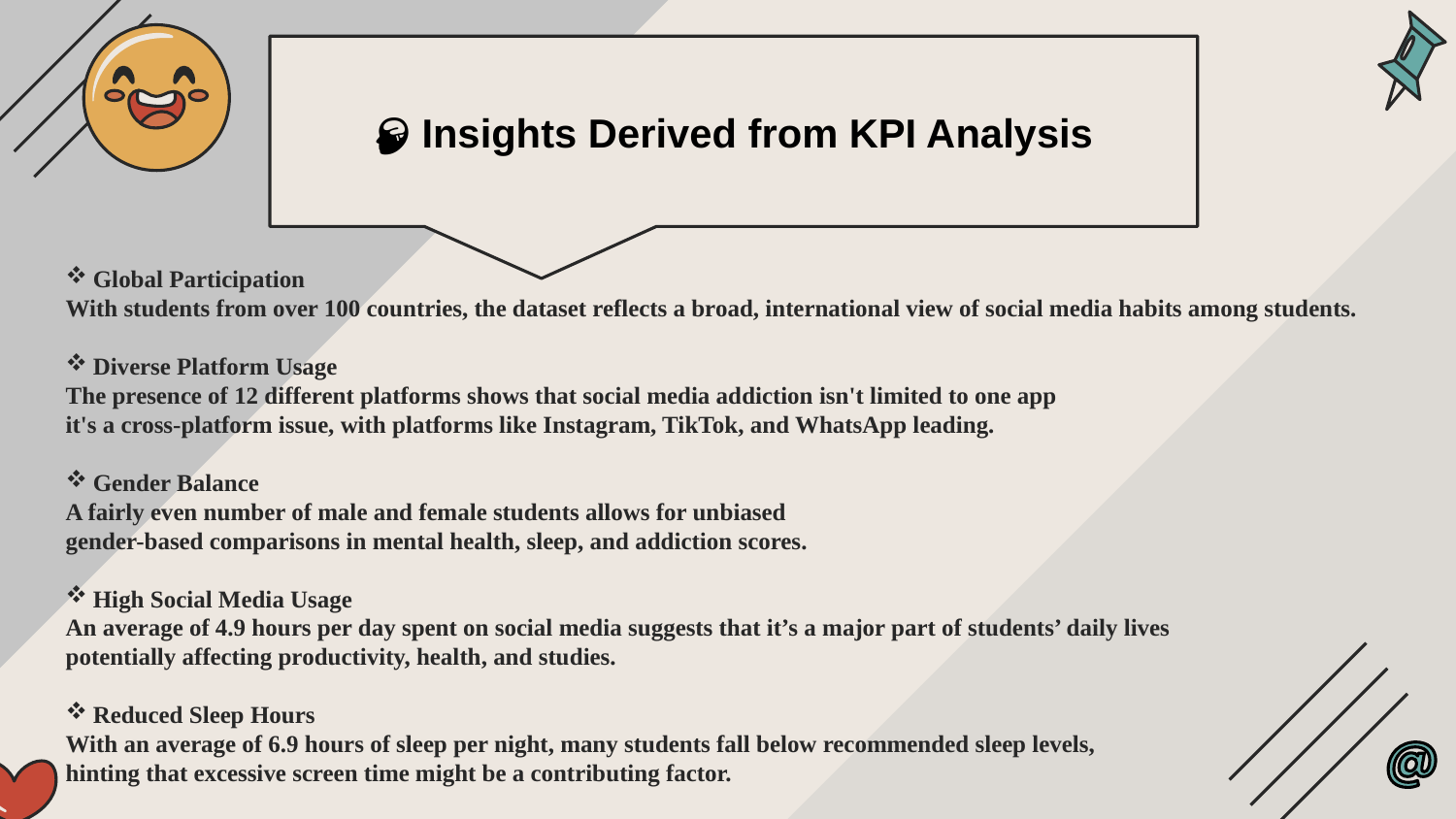

🧠 Insights Derived from KPI Analysis
Global Participation
With students from over 100 countries, the dataset reflects a broad, international view of social media habits among students.

Diverse Platform Usage
The presence of 12 different platforms shows that social media addiction isn't limited to one app
it's a cross-platform issue, with platforms like Instagram, TikTok, and WhatsApp leading.

Gender Balance
A fairly even number of male and female students allows for unbiased
gender-based comparisons in mental health, sleep, and addiction scores.

High Social Media Usage
An average of 4.9 hours per day spent on social media suggests that it’s a major part of students’ daily lives
potentially affecting productivity, health, and studies.

Reduced Sleep Hours
With an average of 6.9 hours of sleep per night, many students fall below recommended sleep levels,
hinting that excessive screen time might be a contributing factor.